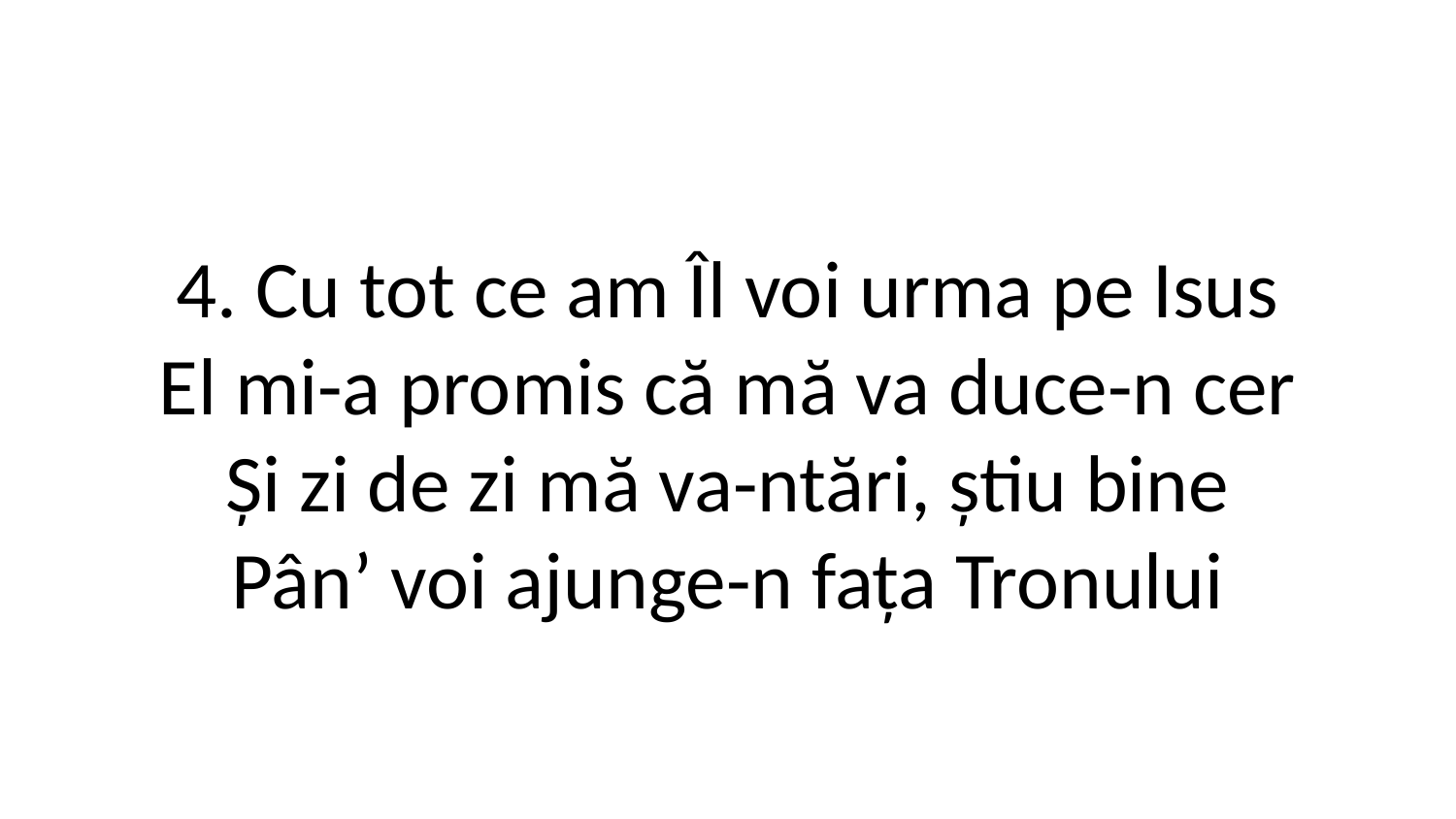

4. Cu tot ce am Îl voi urma pe Isus
El mi-a promis că mă va duce-n cer
Și zi de zi mă va-ntări, știu bine
Pân’ voi ajunge-n fața Tronului